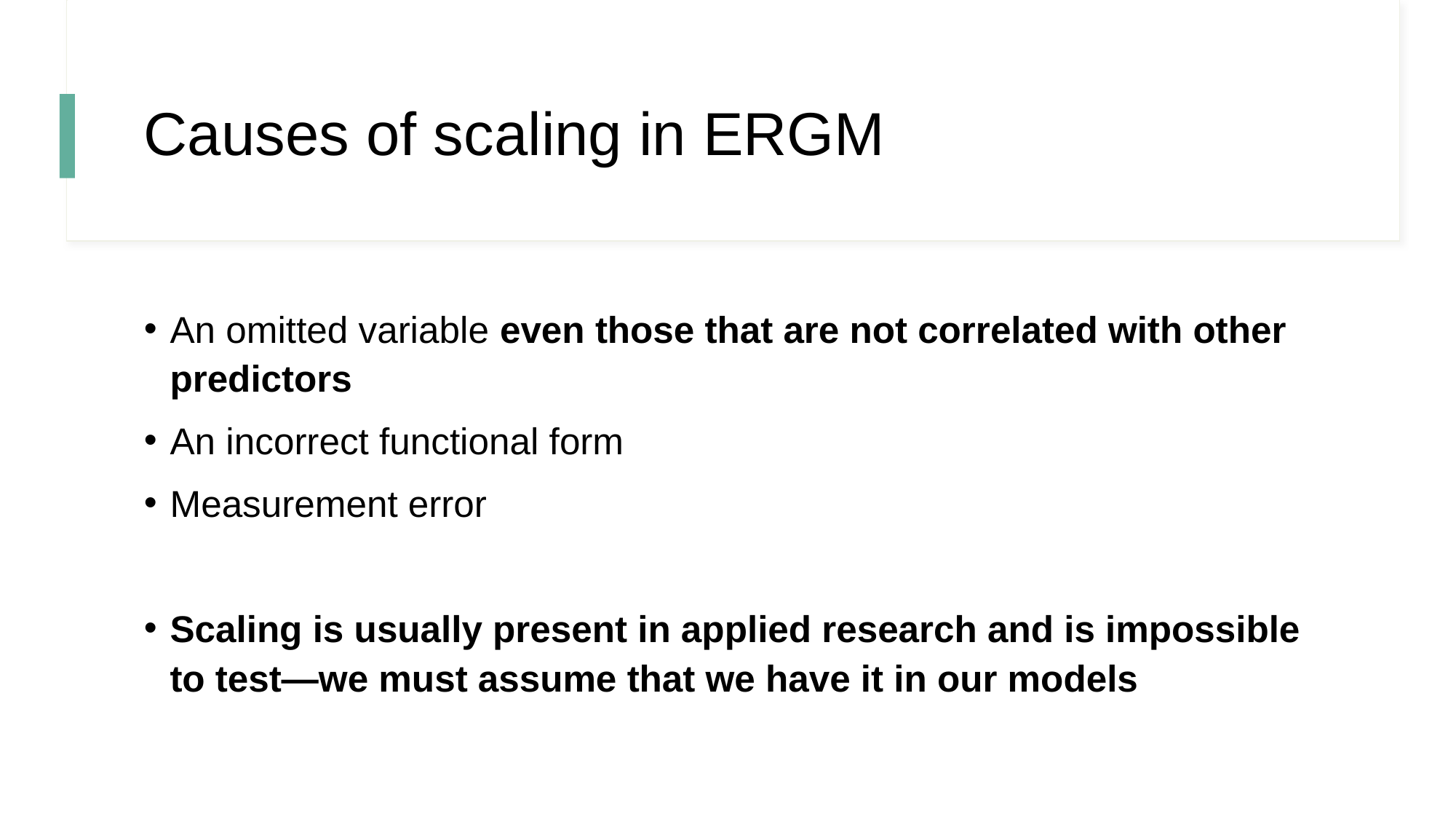

# Causes of scaling in ERGM
An omitted variable even those that are not correlated with other predictors
An incorrect functional form
Measurement error

Scaling is usually present in applied research and is impossible to test—we must assume that we have it in our models